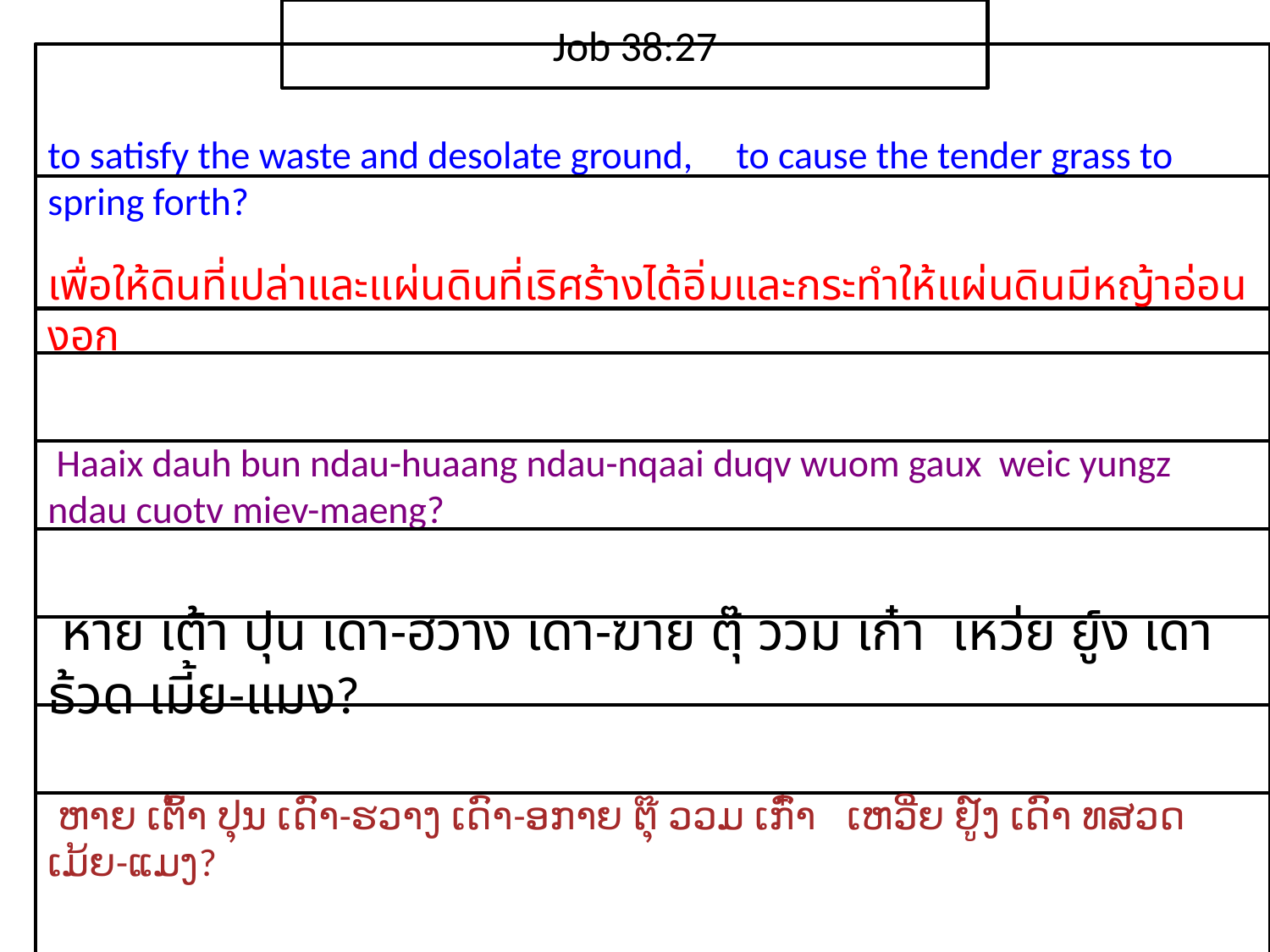

Job 38:27
to satisfy the waste and desolate ground,     to cause the tender grass to spring forth?
เพื่อให้​ดิน​ที่​เปล่า​และ​แผ่นดิน​ที่​เริศร้าง​ได้​อิ่มและ​กระทำ​ให้​แผ่นดิน​มี​หญ้า​อ่อน​งอก
 Haaix dauh bun ndau-huaang ndau-nqaai duqv wuom gaux  weic yungz ndau cuotv miev-maeng?
 หาย เต้า ปุน เดา-ฮวาง เดา-ฆาย ตุ๊ ววม เก๋า  เหว่ย ยู์ง เดา ธ้วด เมี้ย-แมง?
 ຫາຍ ເຕົ້າ ປຸນ ເດົາ-ຮວາງ ເດົາ-ອກາຍ ຕຸ໊ ວວມ ເກົ໋າ   ເຫວີ່ຍ ຢູ໌ງ ເດົາ ທສວດ ເມ້ຍ-ແມງ?